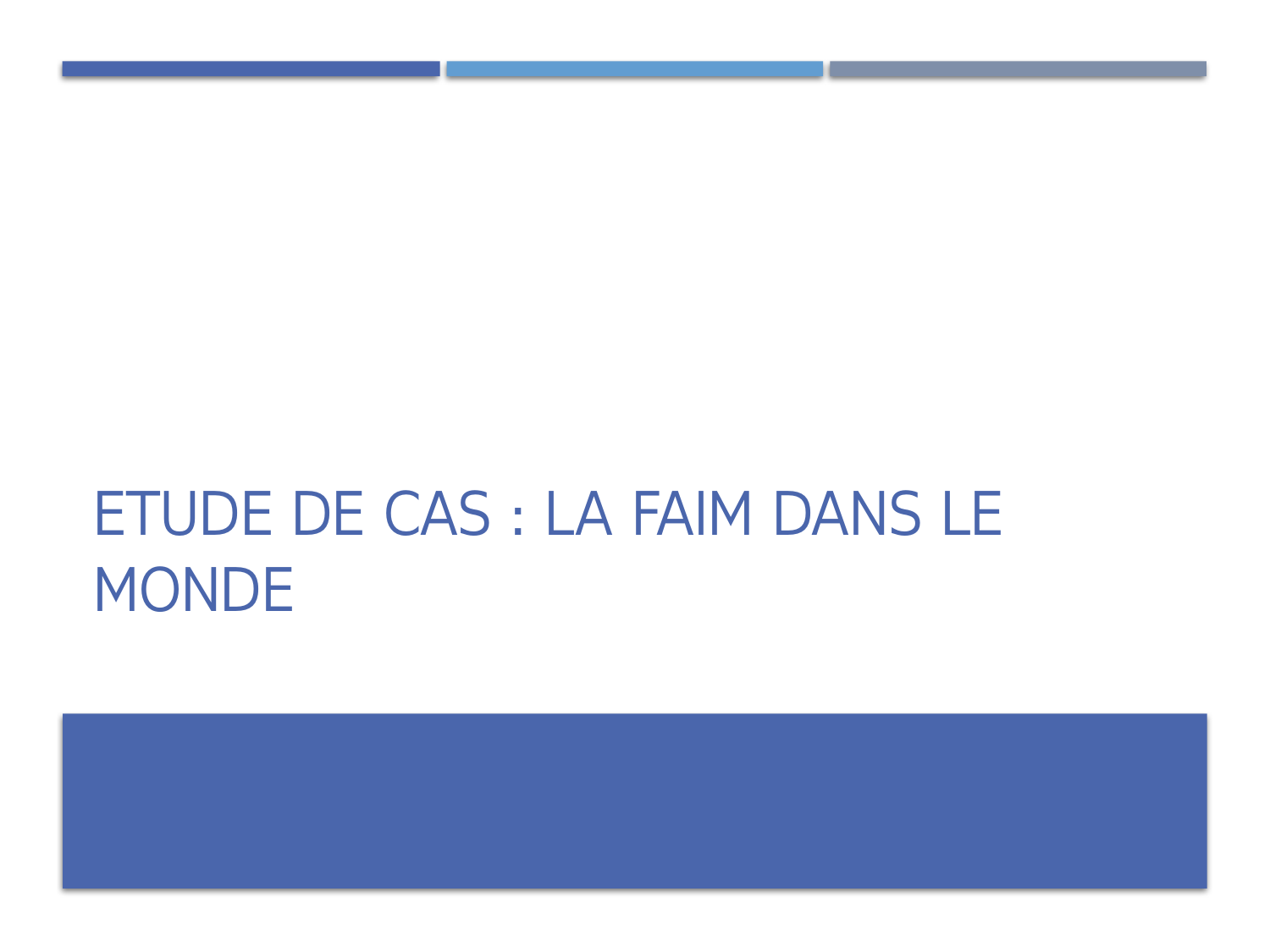

# Etude de cas : la faim dans le monde